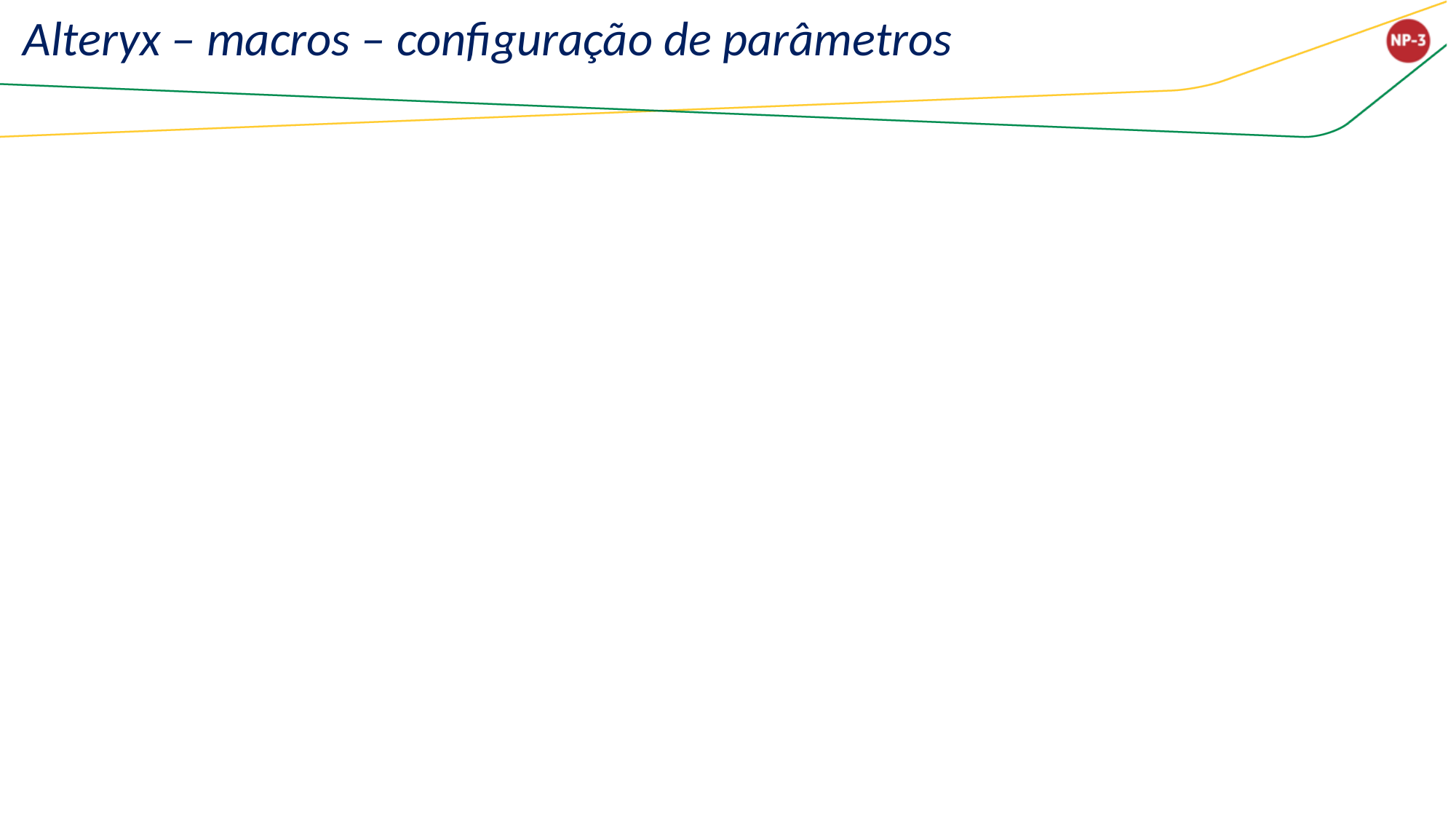

# Alteryx – macros – configuração de parâmetros